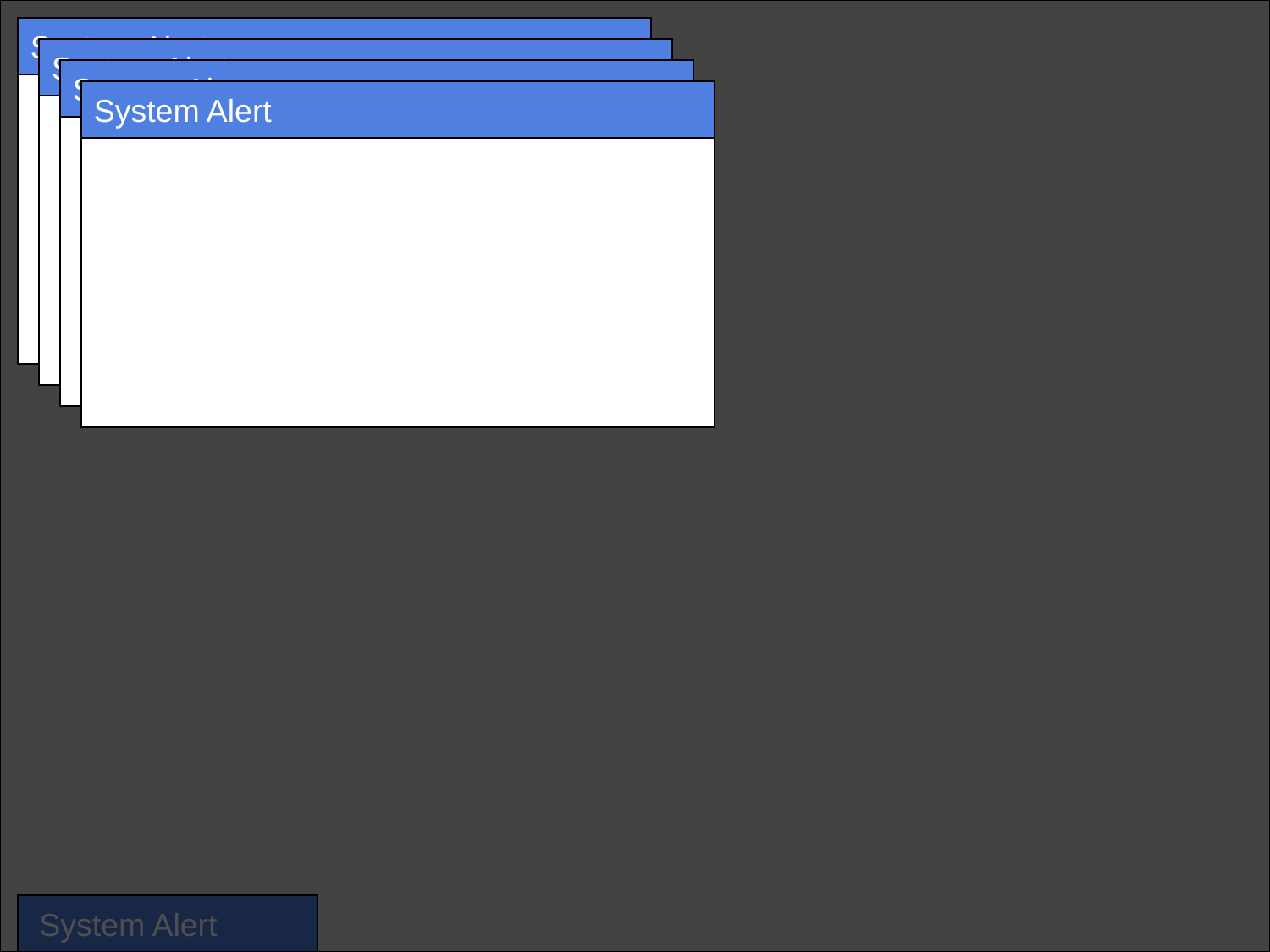

System Alert
System Alert
System Alert

System Alert

 System Alert